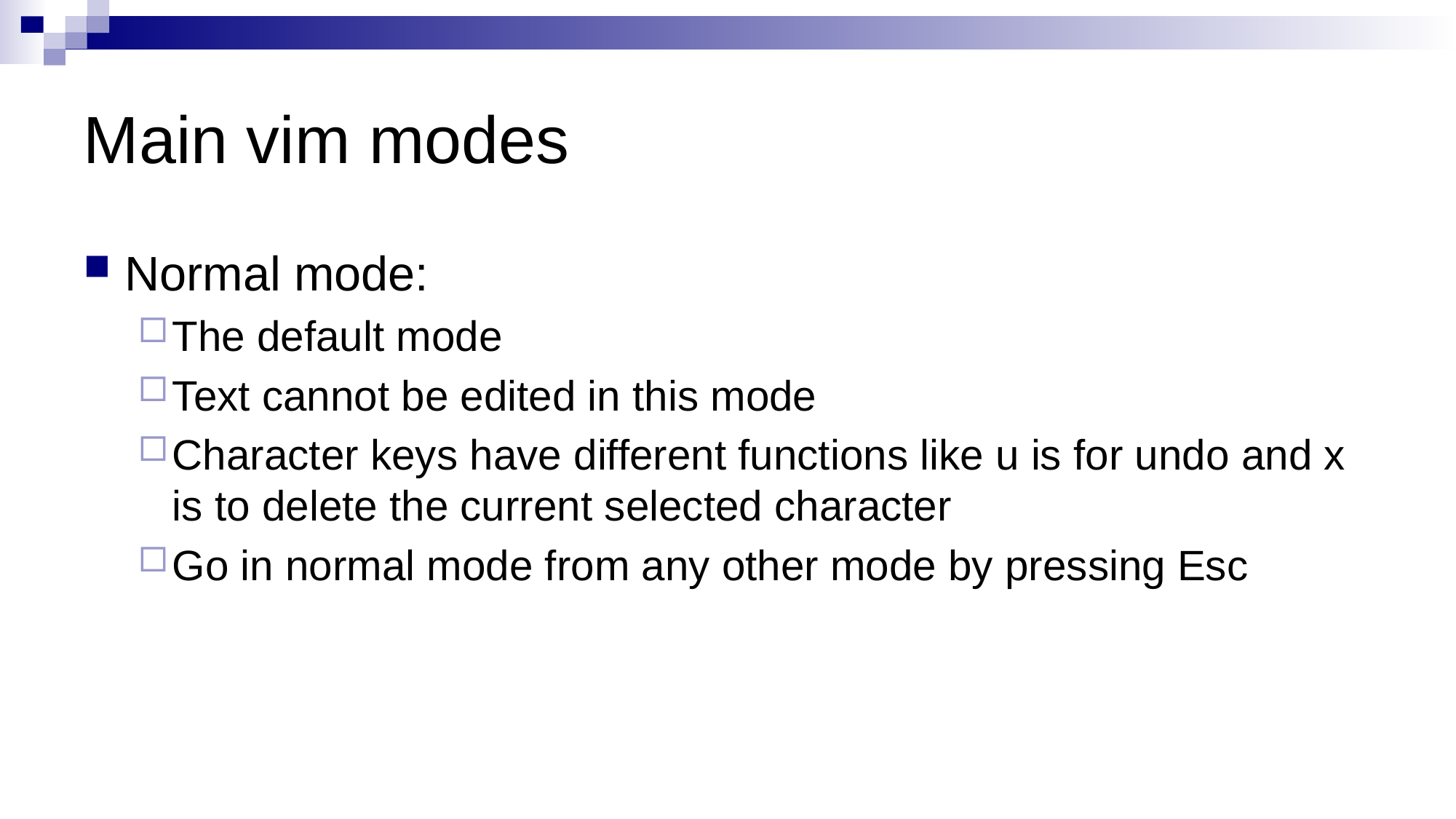

# Main vim modes
Normal mode:
The default mode
Text cannot be edited in this mode
Character keys have different functions like u is for undo and x is to delete the current selected character
Go in normal mode from any other mode by pressing Esc